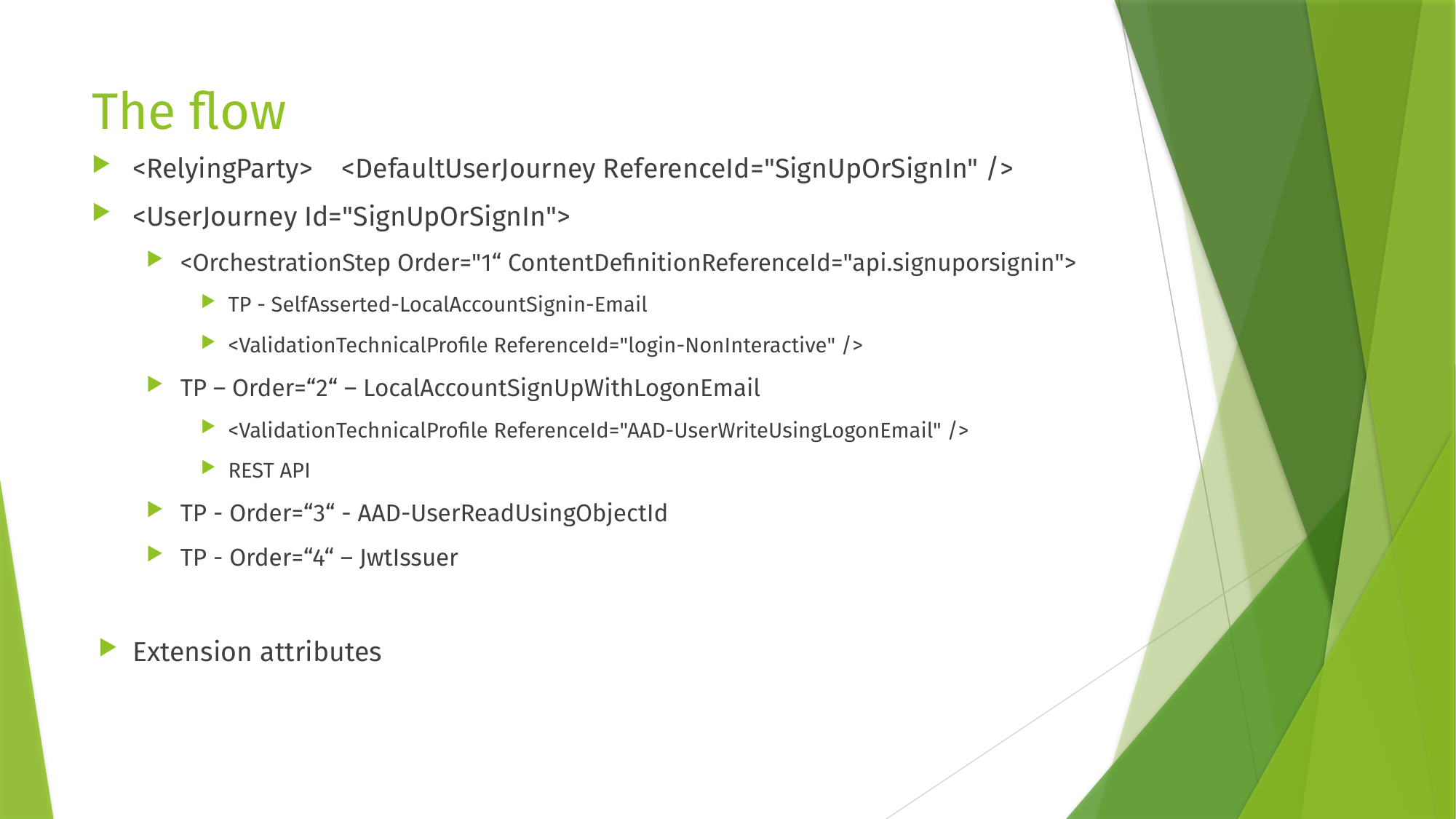

# The flow
<RelyingParty>    <DefaultUserJourney ReferenceId="SignUpOrSignIn" />
<UserJourney Id="SignUpOrSignIn">
<OrchestrationStep Order="1“ ContentDefinitionReferenceId="api.signuporsignin">
TP - SelfAsserted-LocalAccountSignin-Email
<ValidationTechnicalProfile ReferenceId="login-NonInteractive" />
TP – Order=“2“ – LocalAccountSignUpWithLogonEmail
<ValidationTechnicalProfile ReferenceId="AAD-UserWriteUsingLogonEmail" />
REST API
TP - Order=“3“ - AAD-UserReadUsingObjectId
TP - Order=“4“ – JwtIssuer

Extension attributes